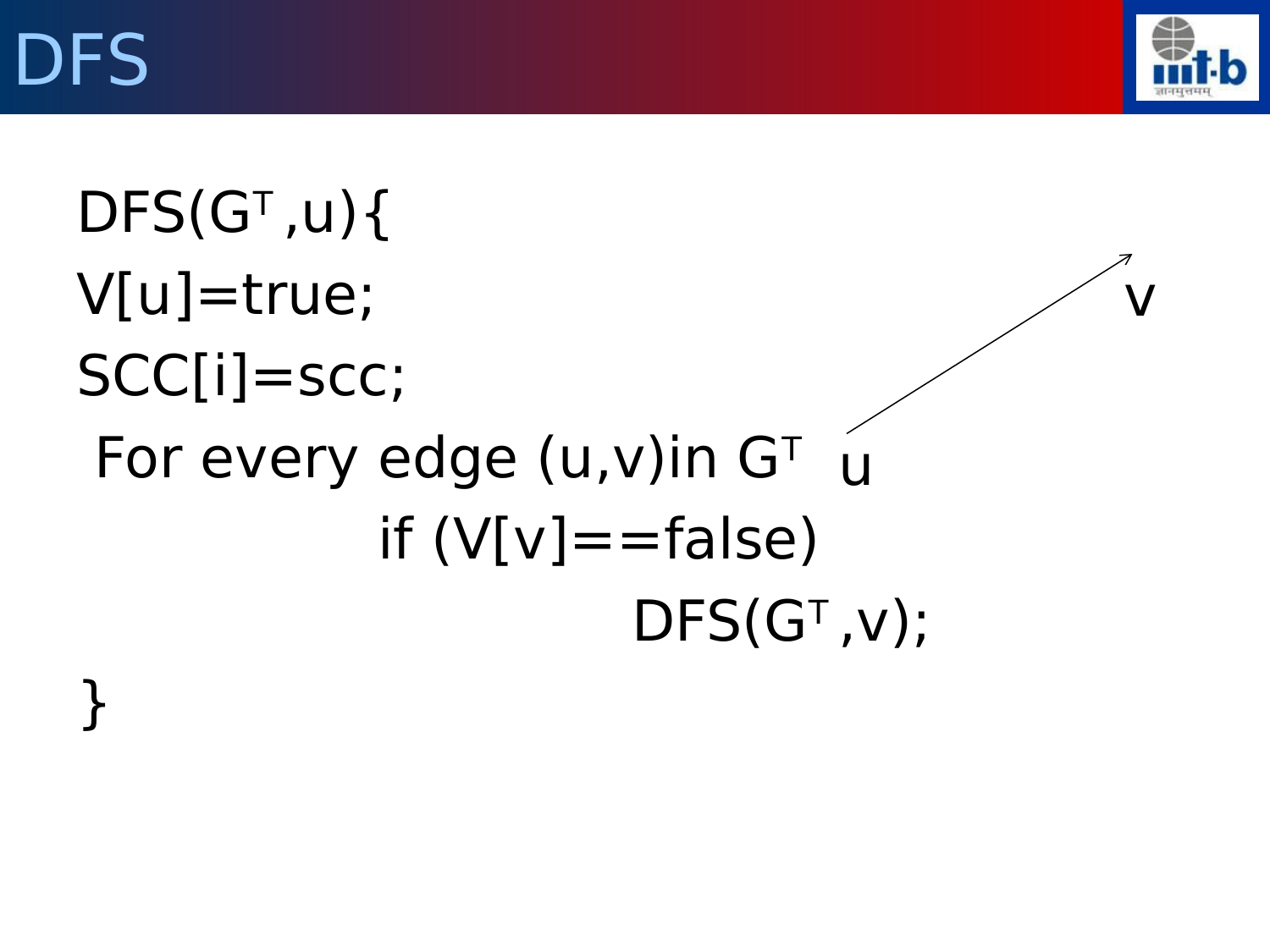

DFS
DFS(GT ,u){
V[u]=true;
SCC[i]=scc;
 For every edge (u,v)in GT
			if (V[v]==false)
					DFS(GT ,v);
}
v
u